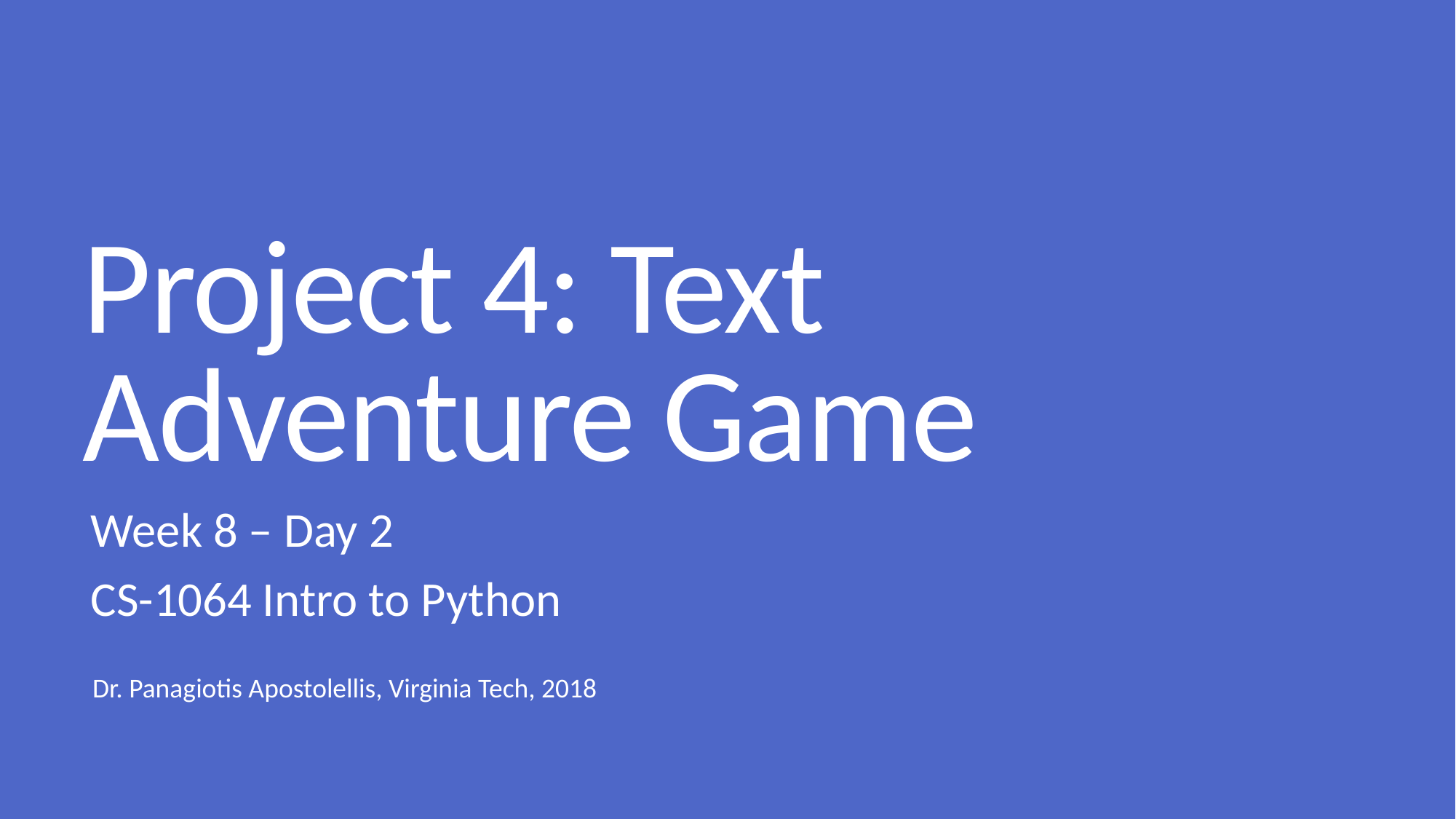

# Project 4: Text Adventure Game
Week 8 – Day 2
CS-1064 Intro to Python
Dr. Panagiotis Apostolellis, Virginia Tech, 2018